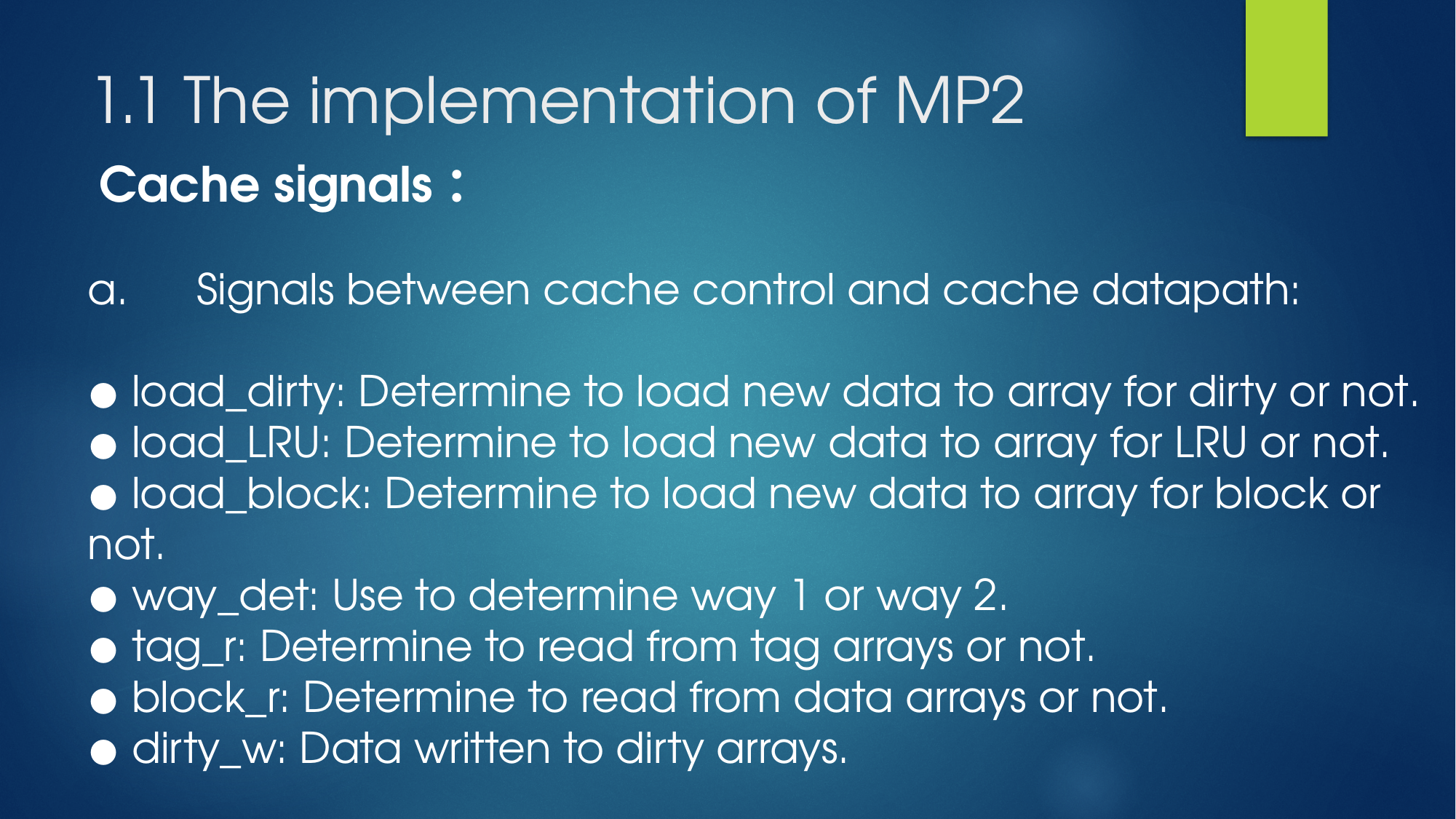

# 1.1 The implementation of MP2
 Cache signals：

a. 	Signals between cache control and cache datapath:

● load_dirty: Determine to load new data to array for dirty or not.
● load_LRU: Determine to load new data to array for LRU or not.
● load_block: Determine to load new data to array for block or not.
● way_det: Use to determine way 1 or way 2.
● tag_r: Determine to read from tag arrays or not.
● block_r: Determine to read from data arrays or not.
● dirty_w: Data written to dirty arrays.